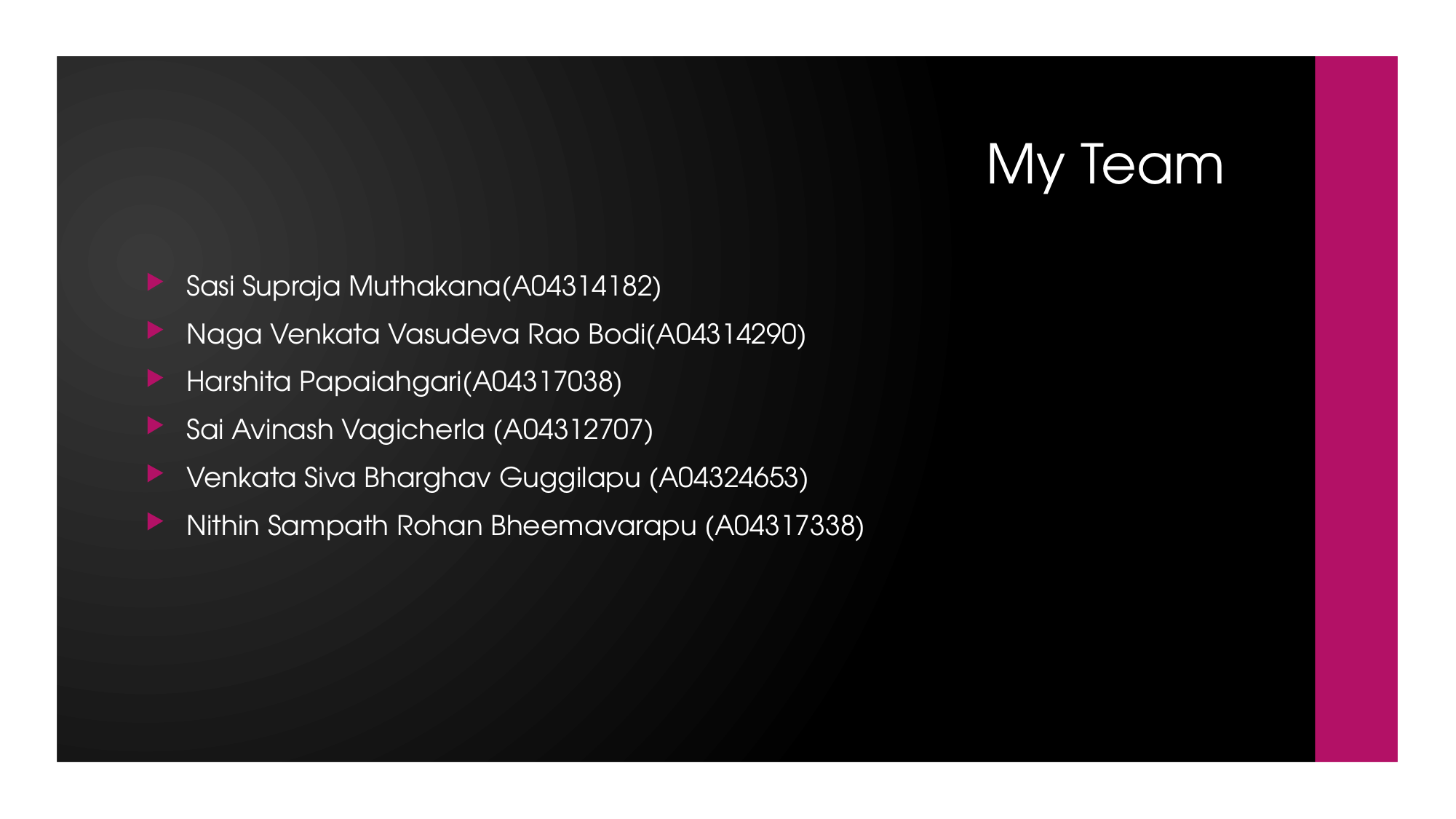

# My Team
Sasi Supraja Muthakana(A04314182)
Naga Venkata Vasudeva Rao Bodi(A04314290)
Harshita Papaiahgari(A04317038)
Sai Avinash Vagicherla (A04312707)
Venkata Siva Bharghav Guggilapu (A04324653)
Nithin Sampath Rohan Bheemavarapu (A04317338)